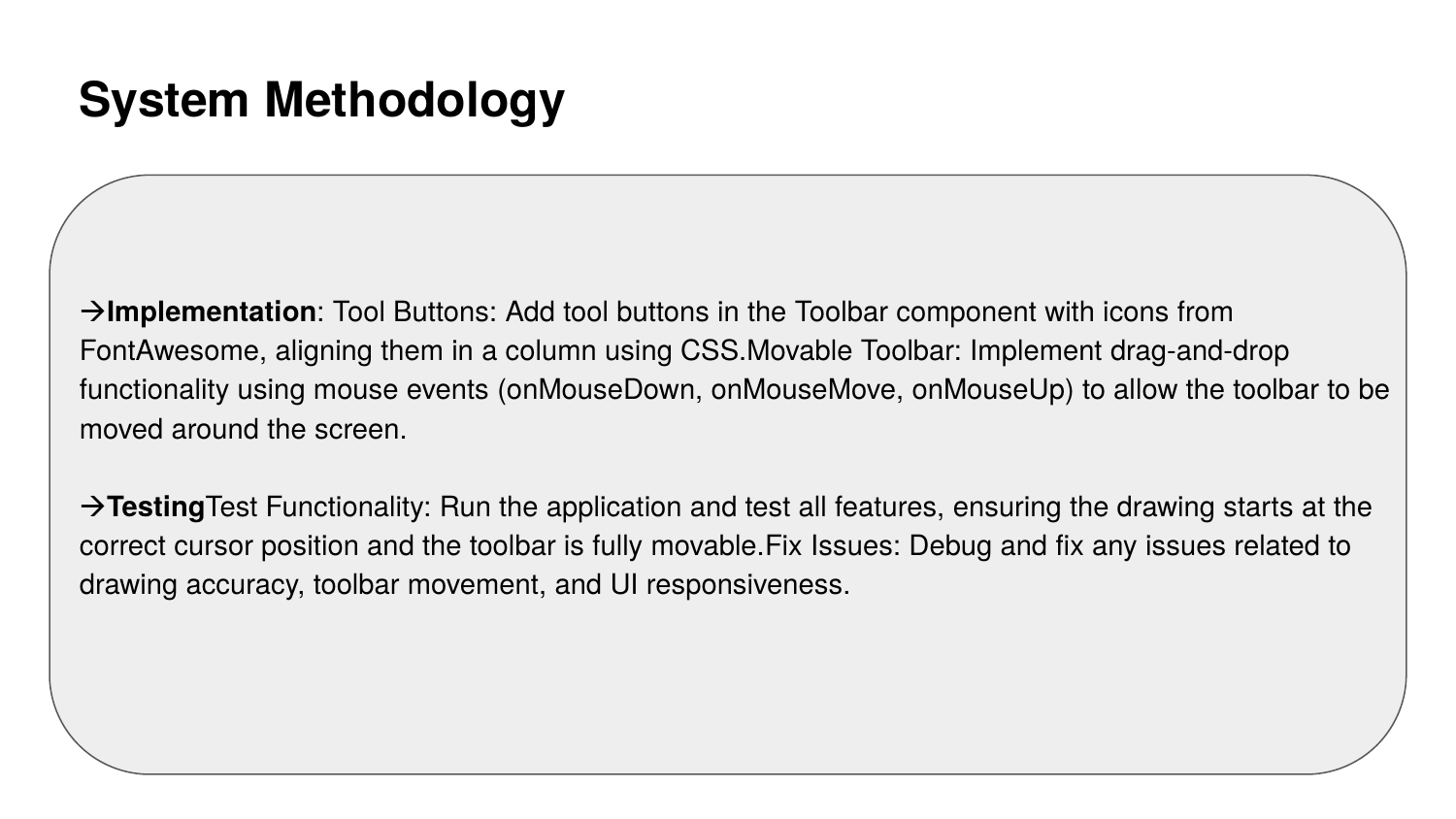

# System Methodology

🡪Implementation: Tool Buttons: Add tool buttons in the Toolbar component with icons from FontAwesome, aligning them in a column using CSS.Movable Toolbar: Implement drag-and-drop functionality using mouse events (onMouseDown, onMouseMove, onMouseUp) to allow the toolbar to be moved around the screen.

🡪TestingTest Functionality: Run the application and test all features, ensuring the drawing starts at the correct cursor position and the toolbar is fully movable.Fix Issues: Debug and fix any issues related to drawing accuracy, toolbar movement, and UI responsiveness.